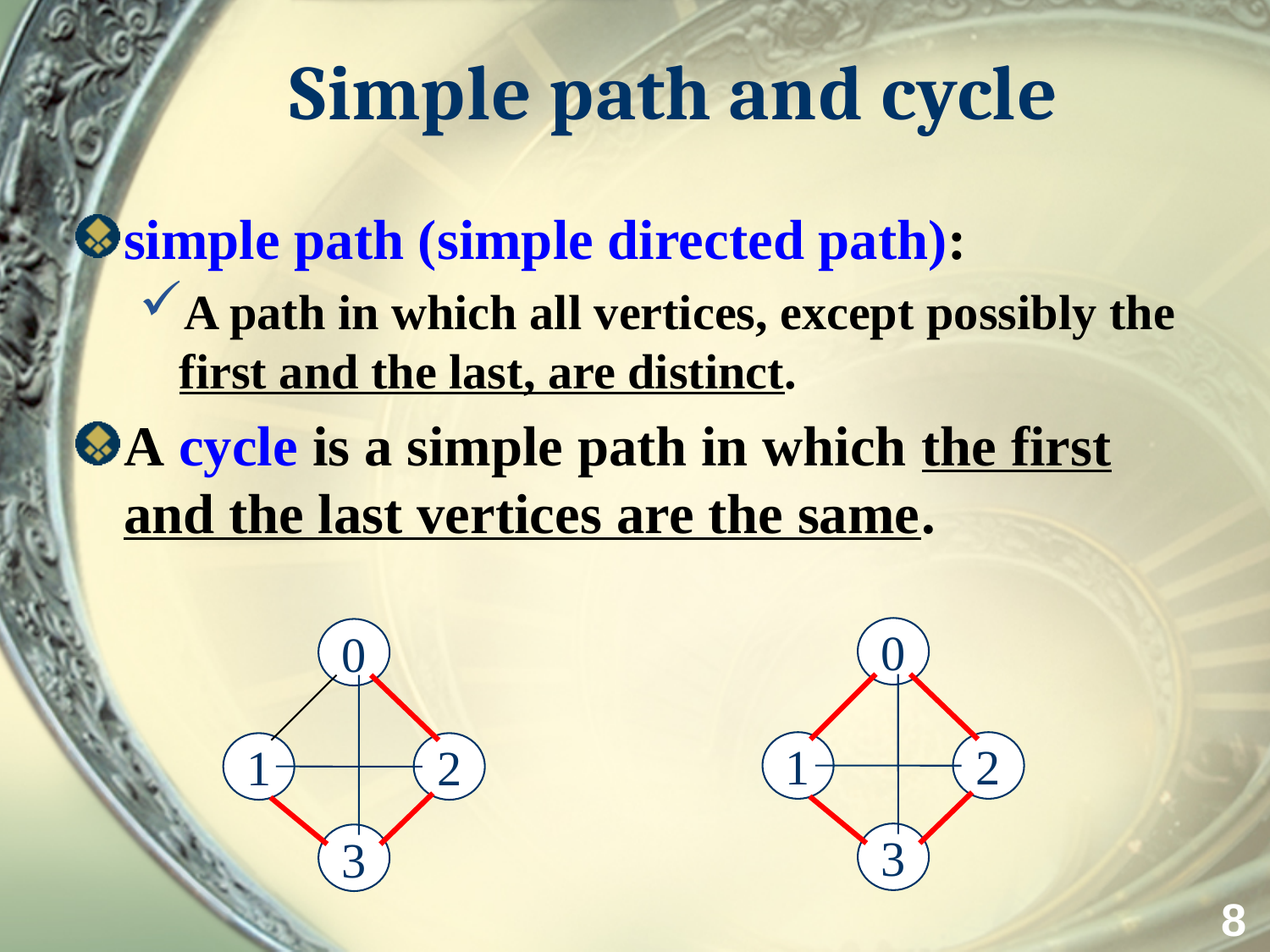

# Simple path and cycle
simple path (simple directed path):
A path in which all vertices, except possibly the first and the last, are distinct.
A cycle is a simple path in which the first and the last vertices are the same.
0

1
2

3
0

1
2

3
8